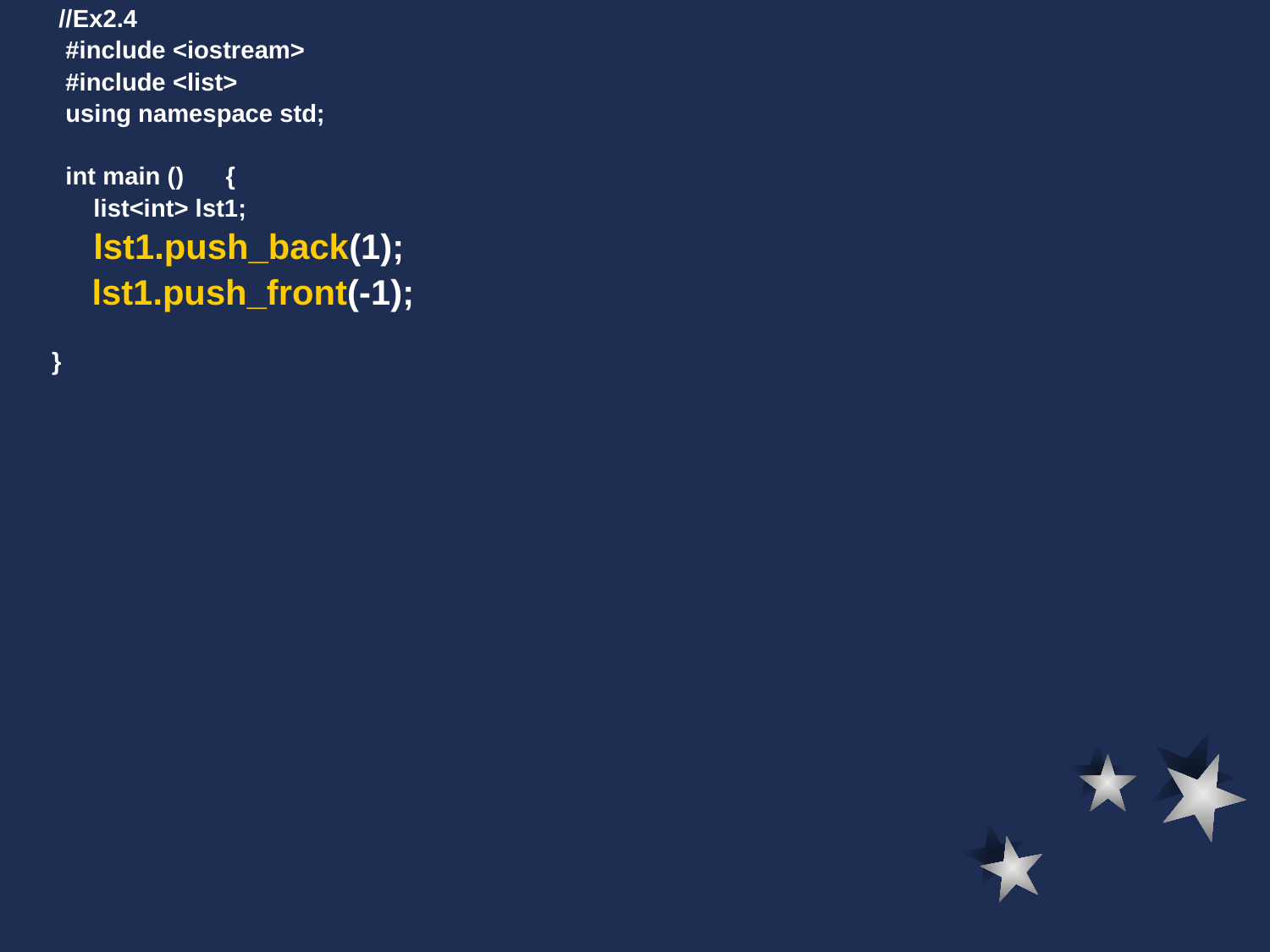

//Ex2.4
      #include <iostream>
      #include <list>
      using namespace std;

      int main ()      {
          list<int> lst1;
          lst1.push_back(1);
       lst1.push_front(-1);

    }

#